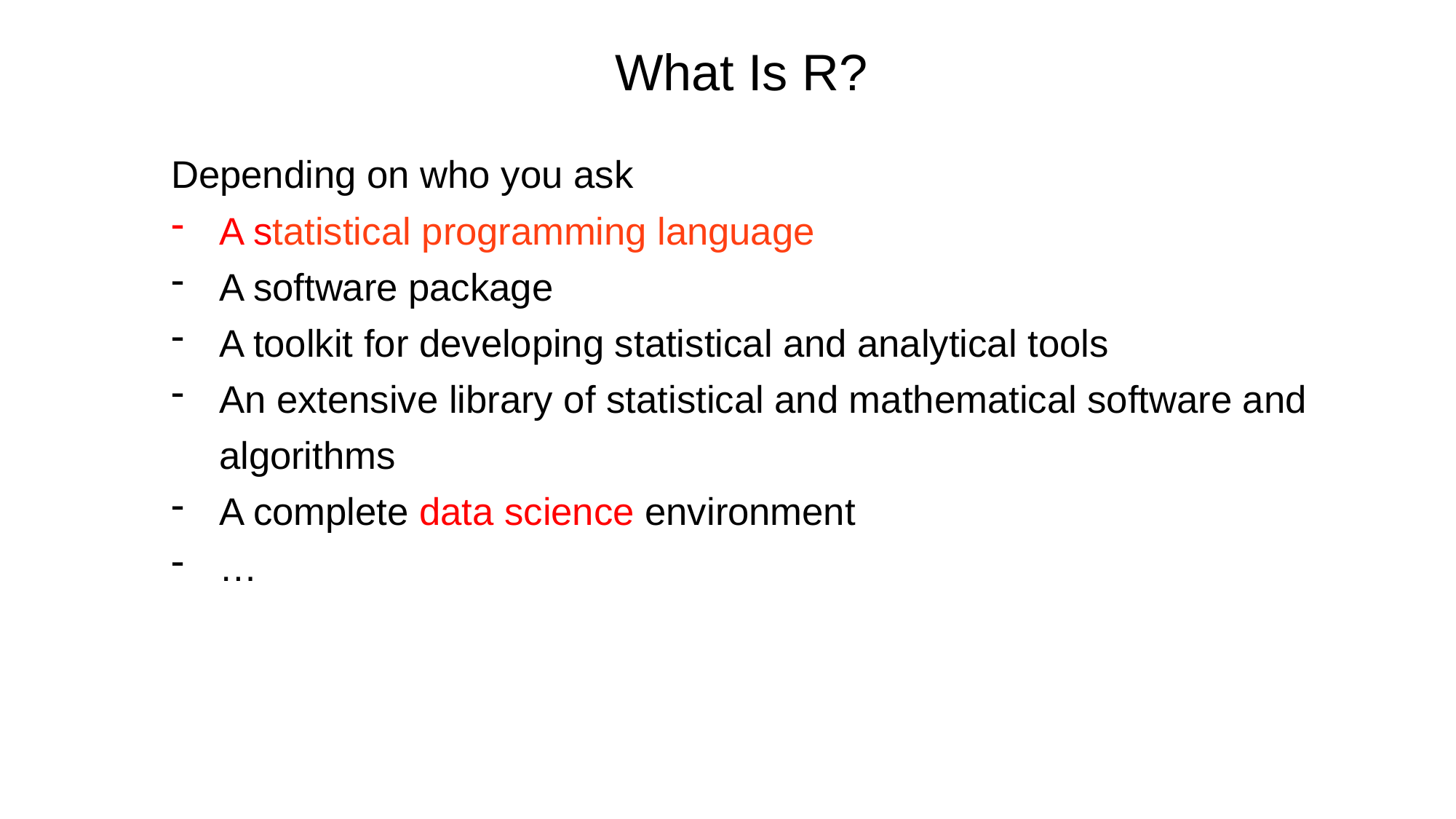

What Is R?
Depending on who you ask
A statistical programming language
A software package
A toolkit for developing statistical and analytical tools
An extensive library of statistical and mathematical software and algorithms
A complete data science environment
…